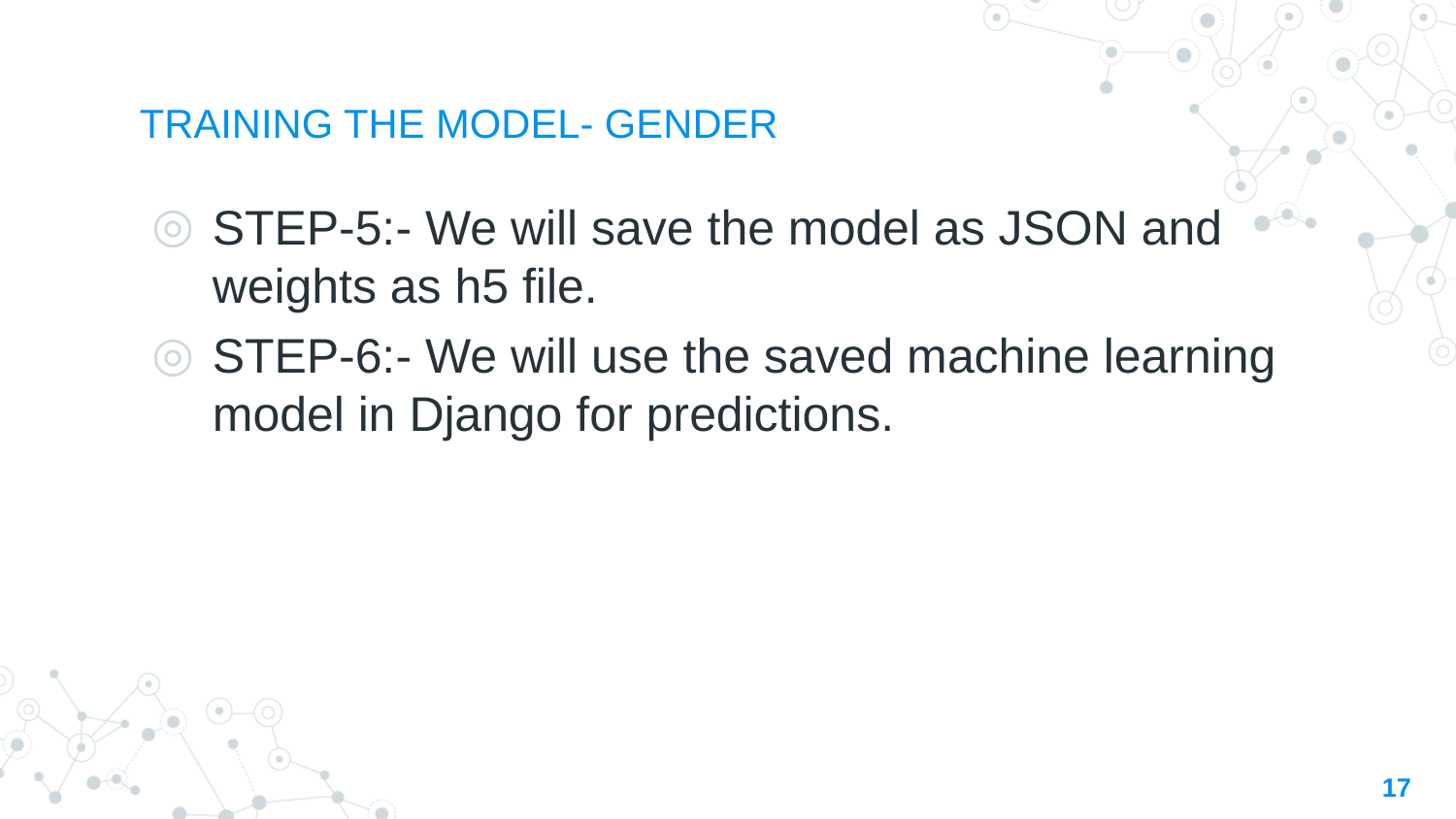

# TRAINING THE MODEL- GENDER
STEP-5:- We will save the model as JSON and weights as h5 file.
STEP-6:- We will use the saved machine learning model in Django for predictions.

17